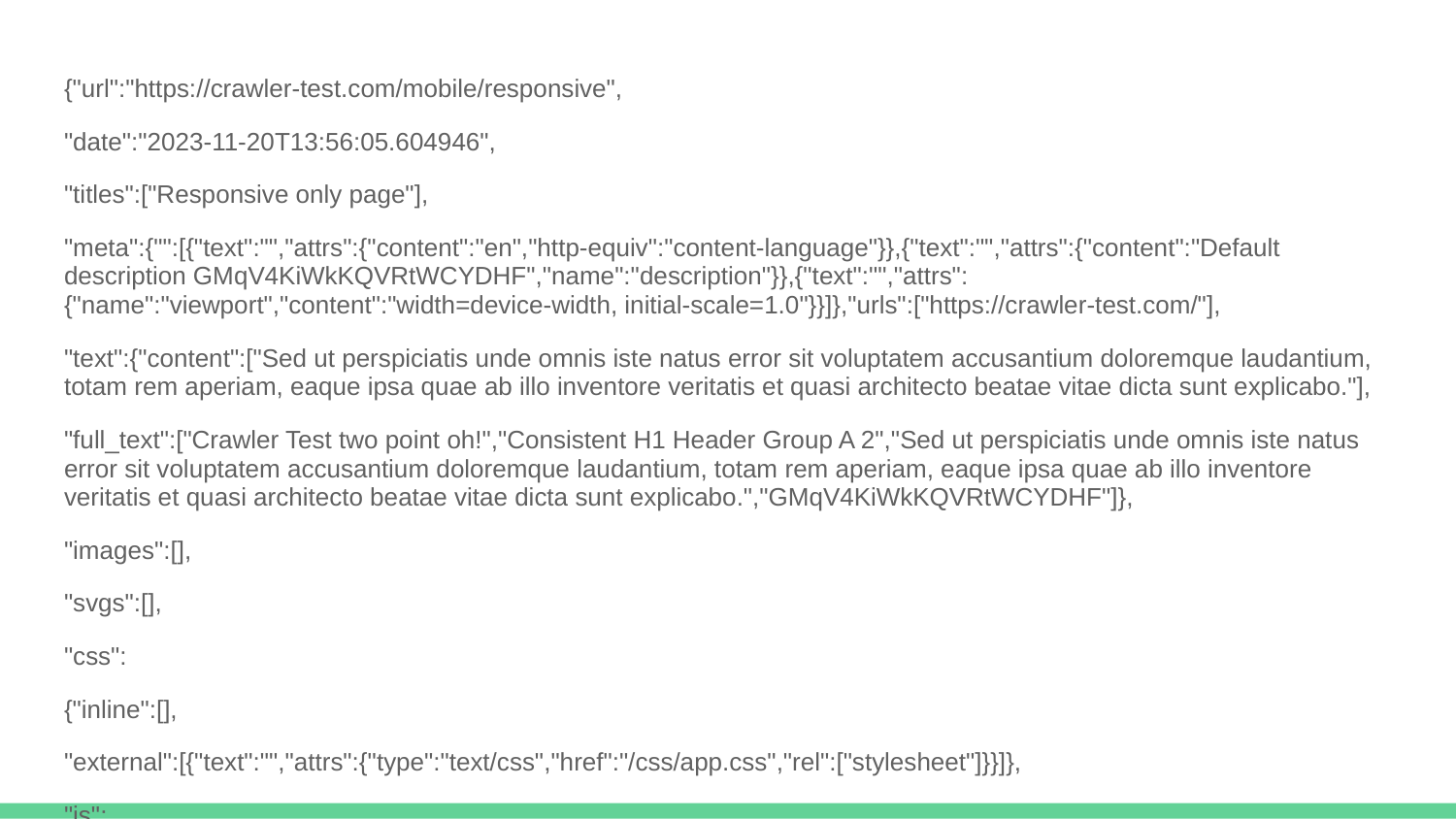

{"url":"https://crawler-test.com/mobile/responsive",
"date":"2023-11-20T13:56:05.604946",
"titles":["Responsive only page"],
"meta":{"":[{"text":"","attrs":{"content":"en","http-equiv":"content-language"}},{"text":"","attrs":{"content":"Default description GMqV4KiWkKQVRtWCYDHF","name":"description"}},{"text":"","attrs":{"name":"viewport","content":"width=device-width, initial-scale=1.0"}}]},"urls":["https://crawler-test.com/"],
"text":{"content":["Sed ut perspiciatis unde omnis iste natus error sit voluptatem accusantium doloremque laudantium, totam rem aperiam, eaque ipsa quae ab illo inventore veritatis et quasi architecto beatae vitae dicta sunt explicabo."],
"full_text":["Crawler Test two point oh!","Consistent H1 Header Group A 2","Sed ut perspiciatis unde omnis iste natus error sit voluptatem accusantium doloremque laudantium, totam rem aperiam, eaque ipsa quae ab illo inventore veritatis et quasi architecto beatae vitae dicta sunt explicabo.","GMqV4KiWkKQVRtWCYDHF"]},
"images":[],
"svgs":[],
"css":
{"inline":[],
"external":[{"text":"","attrs":{"type":"text/css","href":"/css/app.css","rel":["stylesheet"]}}]},
"js":
{"inline":[{"text":"(function(w,d,s,l,i){w[l]=w[l]||[];w[l].push({'gtm.start': new Date().getTime(),event:'gtm.js'});var f=d.getElementsByTagName(s)[0], j=d.createElement(s),dl=l!='dataLayer'?'&l='+l:'';j.async=true;j.src= '//www.googletagmanager.com/gtm.js?id='+i+dl;f.parentNode.insertBefore(j,f); })(window,document,'script','dataLayer','GTM-MCVXV6');","attrs":{}}],
"external":[{"text":"","attrs":{"type":"text/javascript","src":"/bower_components/jquery/jquery.min.js"}}]},
"forms":[],
"iframes":
[{"text":"<iframe src=\"//www.googletagmanager.com/ns.html?id=GTM-MCVXV6\" height=\"0\" width=\"0\" style=\"display:none;visibility:hidden\"/>",
"attrs":{"src":"//www.googletagmanager.com/ns.html?id=GTM-MCVXV6",
"height":"0",
"width":"0",
"style":"display:none;visibility:hidden"}}],
"stats":{"meta":3,"link":2,"script":2,"div":10,"